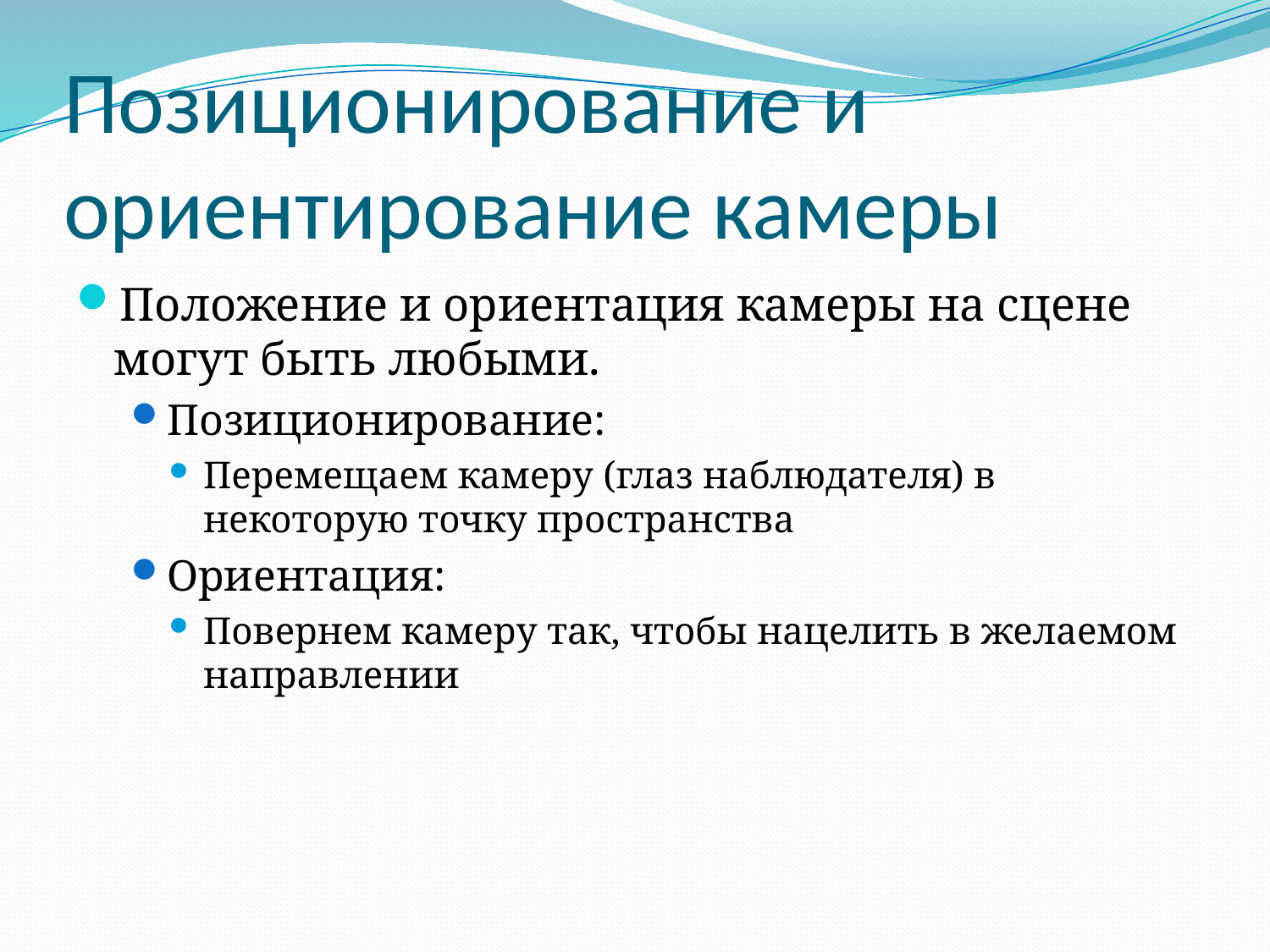

# Позиционирование и ориентирование камеры
Положение и ориентация камеры на сцене могут быть любыми.
Позиционирование:
Перемещаем камеру (глаз наблюдателя) в некоторую точку пространства
Ориентация:
Повернем камеру так, чтобы нацелить в желаемом направлении